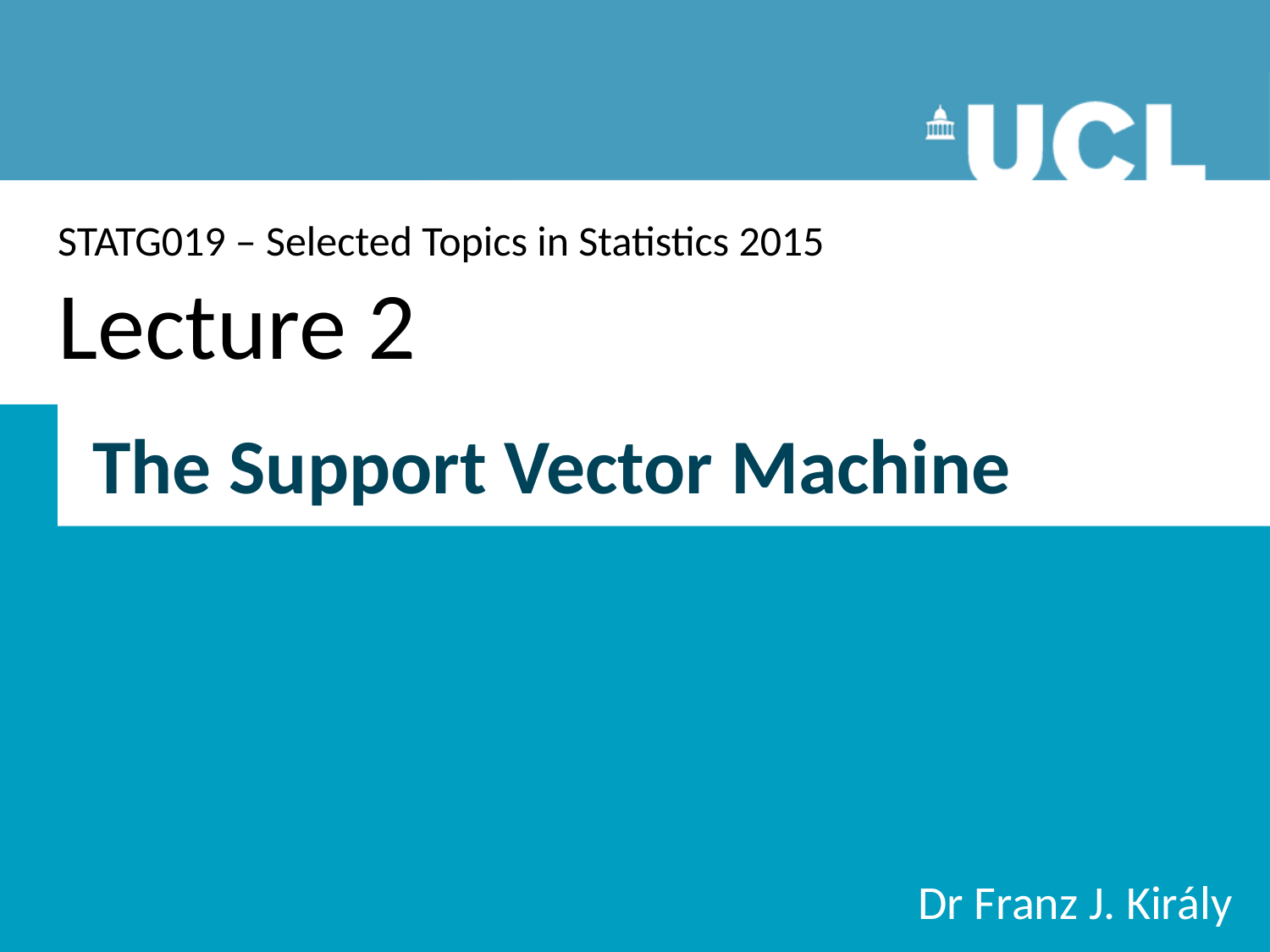

# STATG019 – Selected Topics in Statistics 2015 Lecture 2

The Support Vector Machine

Dr Franz J. Király